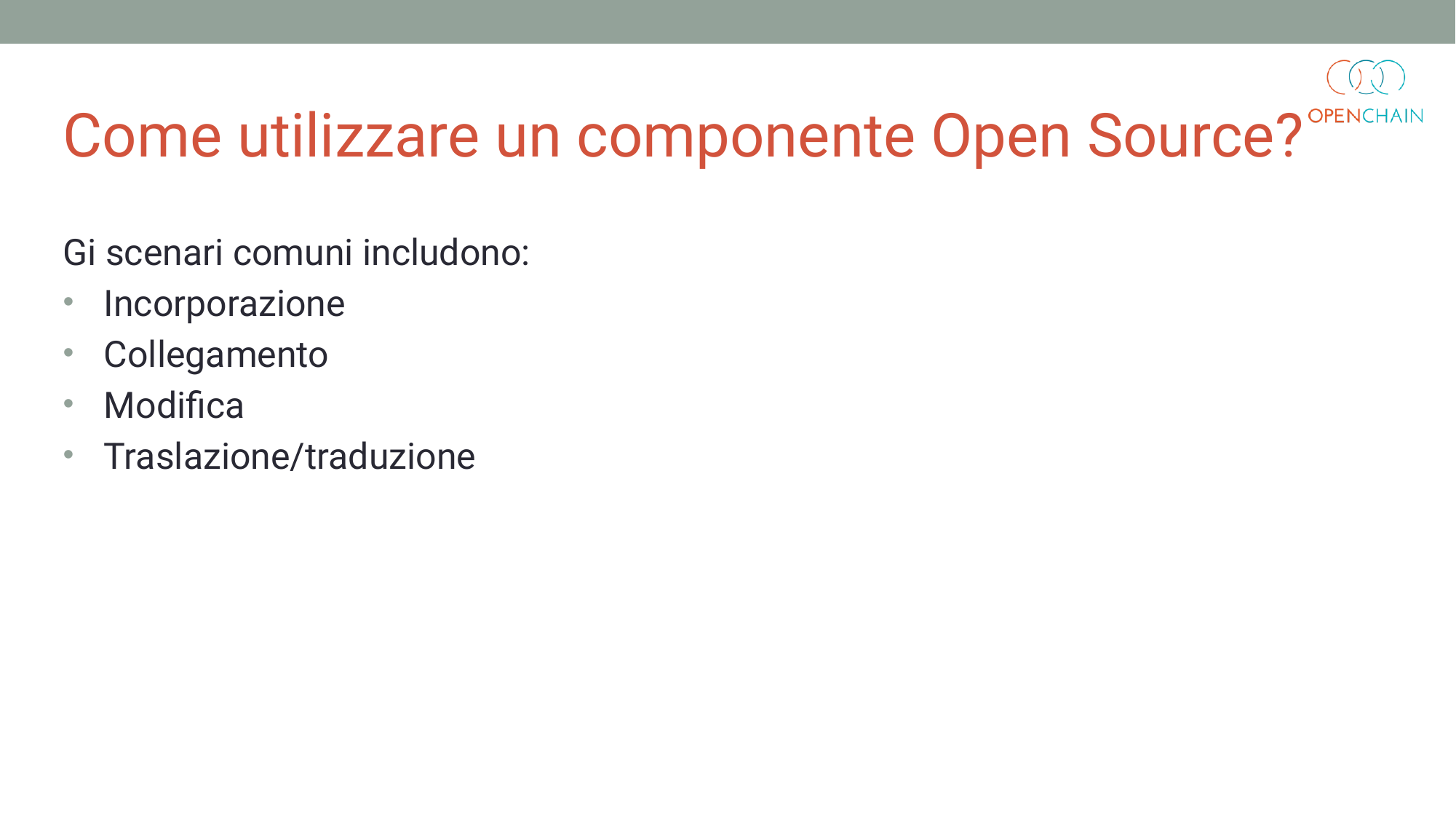

Come utilizzare un componente Open Source?
Gi scenari comuni includono:
Incorporazione
Collegamento
Modifica
Traslazione/traduzione